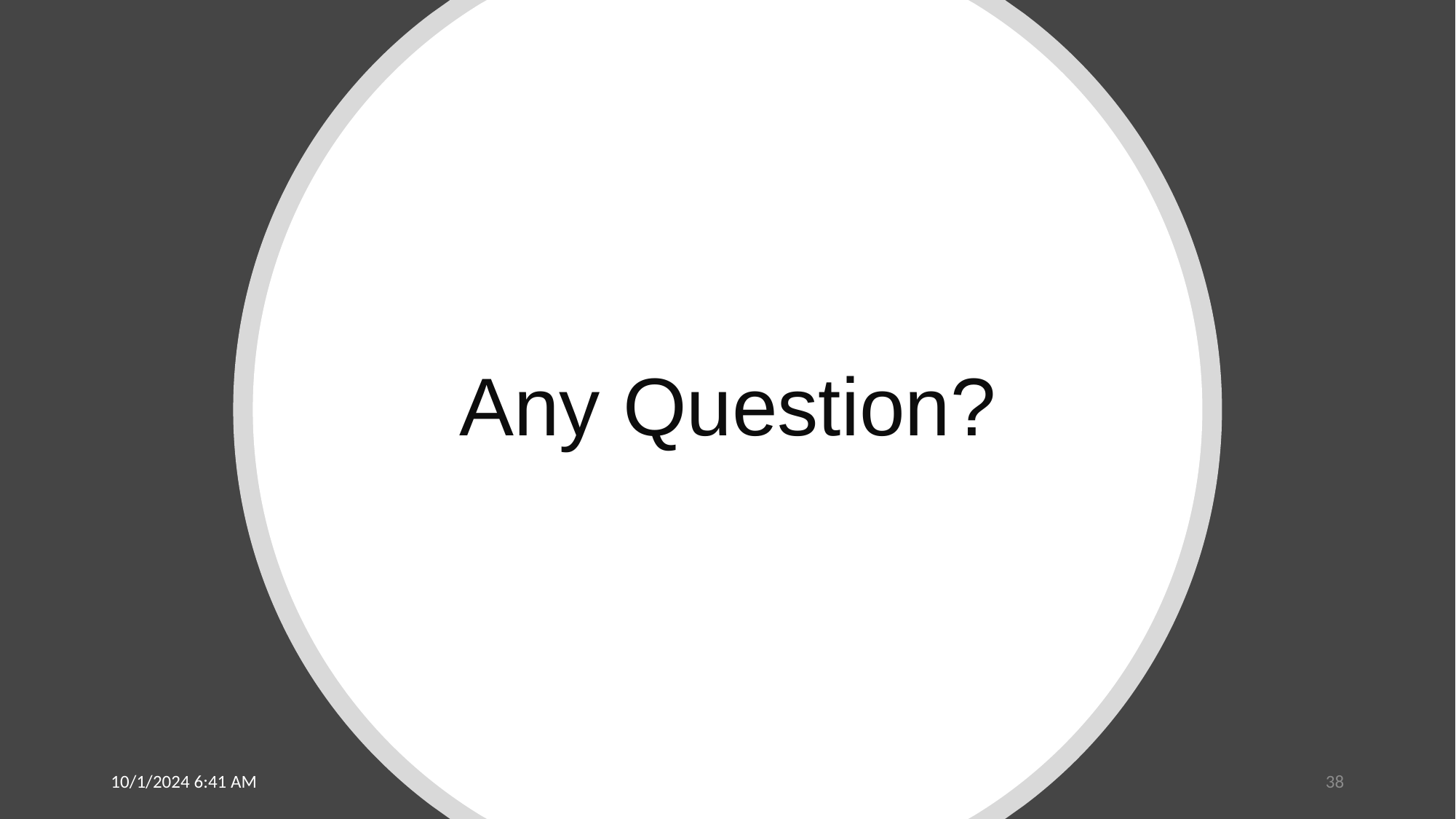

# Any Question?
10/1/2024 6:41 AM
38